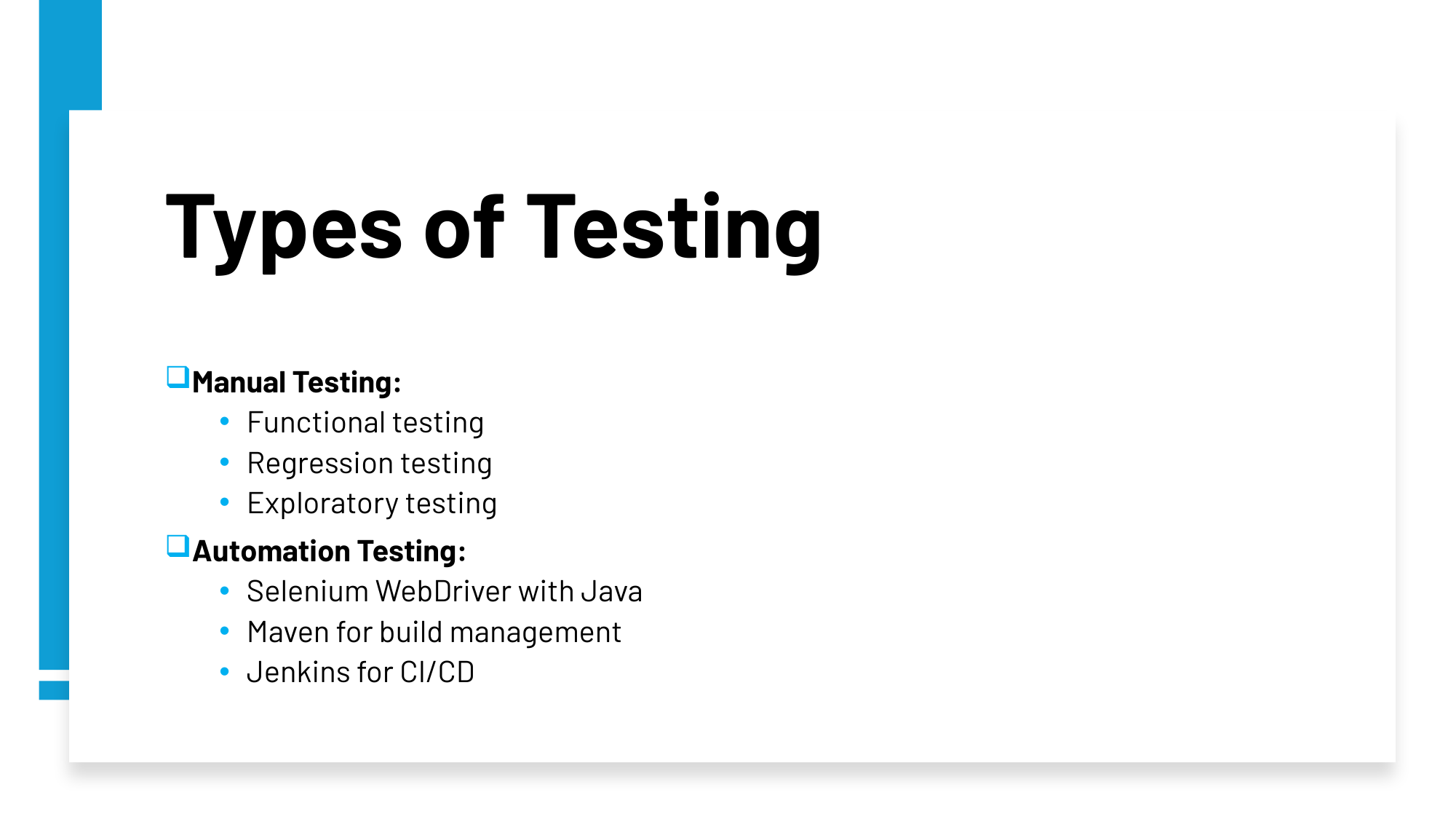

# Types of Testing

Manual Testing:
Functional testing
Regression testing
Exploratory testing
Automation Testing:
Selenium WebDriver with Java
Maven for build management
Jenkins for CI/CD